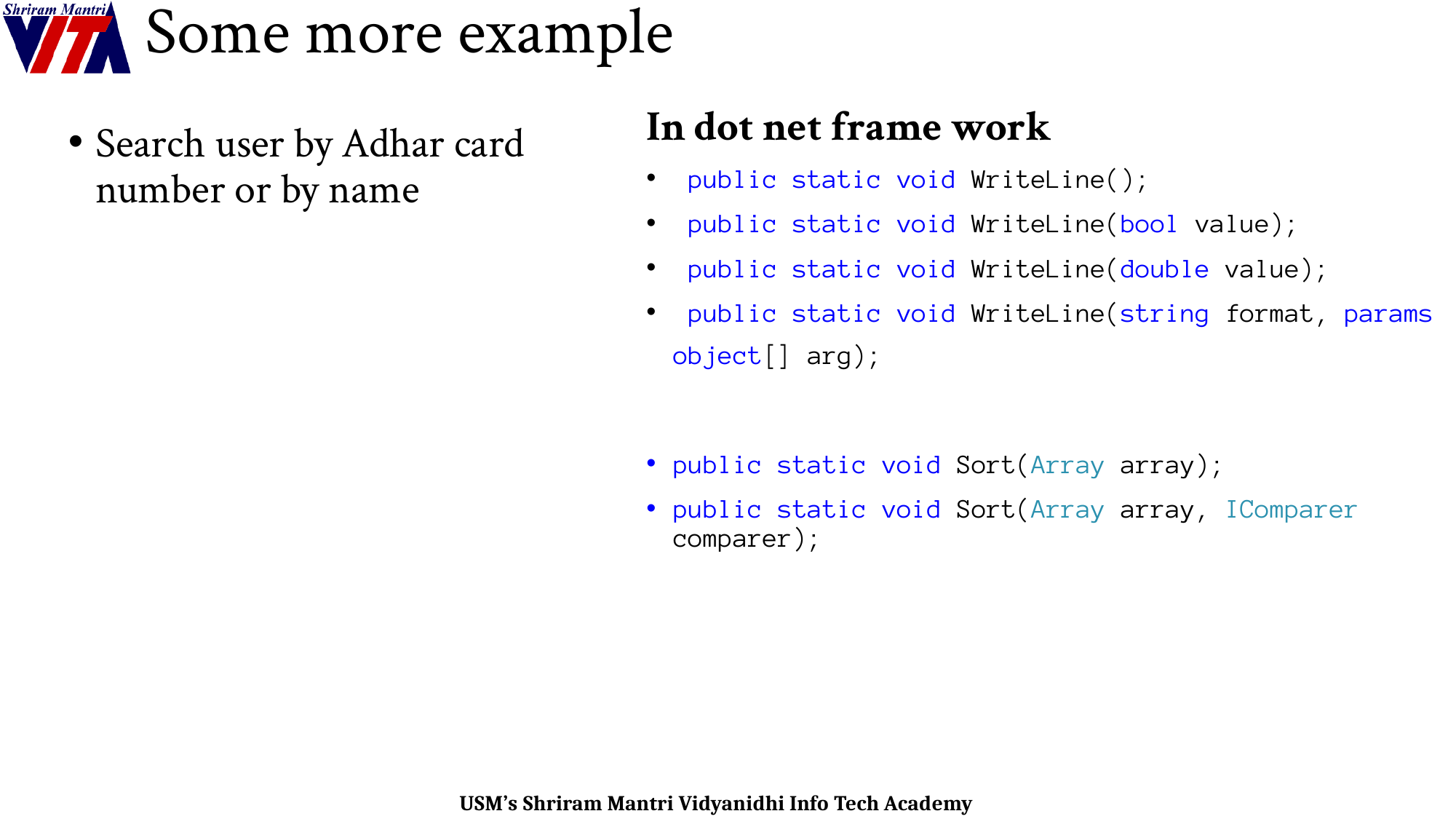

# Some more example
In dot net frame work
 public static void WriteLine();
 public static void WriteLine(bool value);
 public static void WriteLine(double value);
 public static void WriteLine(string format, params object[] arg);

public static void Sort(Array array);
public static void Sort(Array array, IComparer comparer);
Search user by Adhar card number or by name